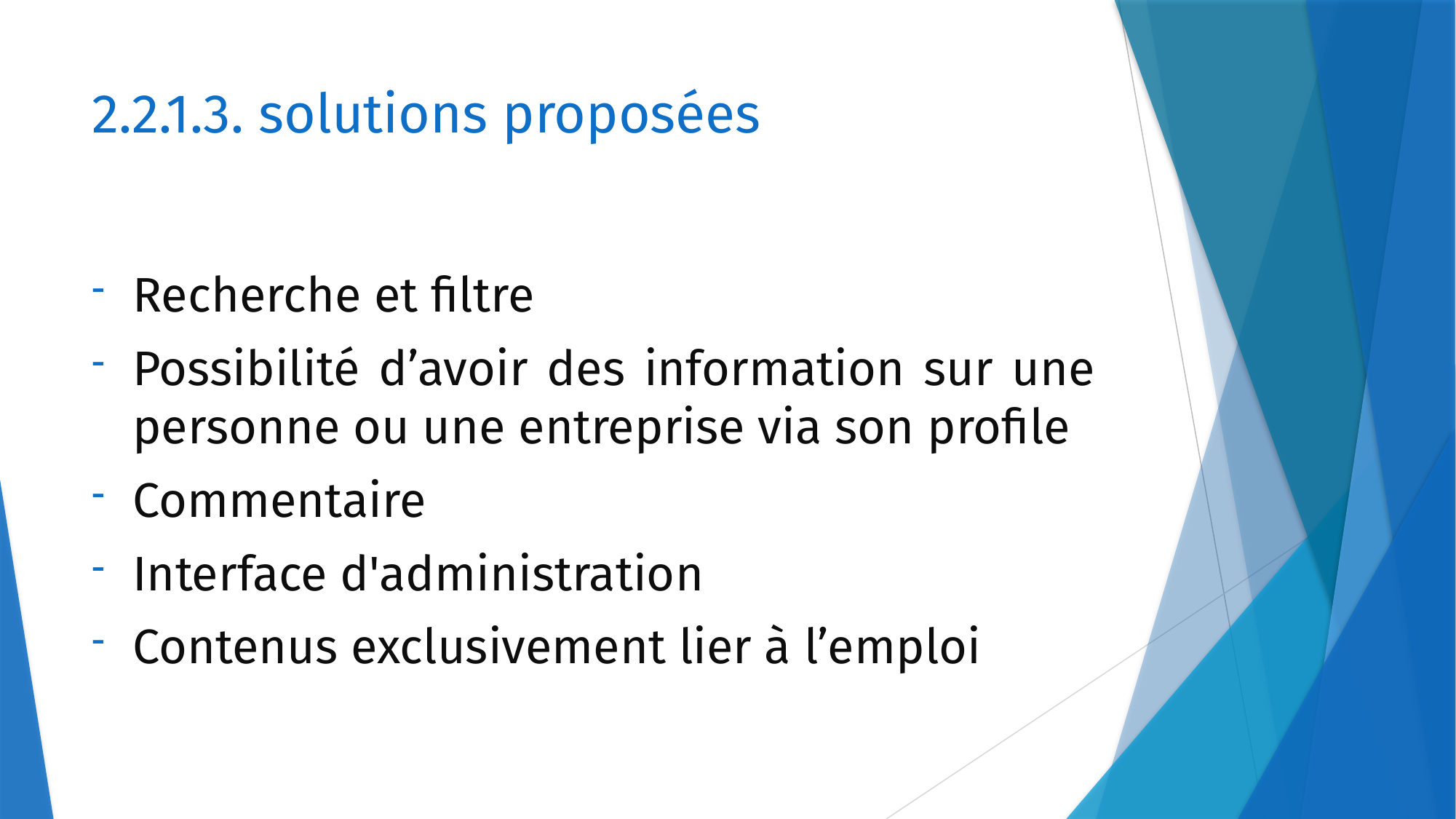

# 2.2.1.3. solutions proposées
Recherche et filtre
Possibilité d’avoir des information sur une personne ou une entreprise via son profile
Commentaire
Interface d'administration
Contenus exclusivement lier à l’emploi